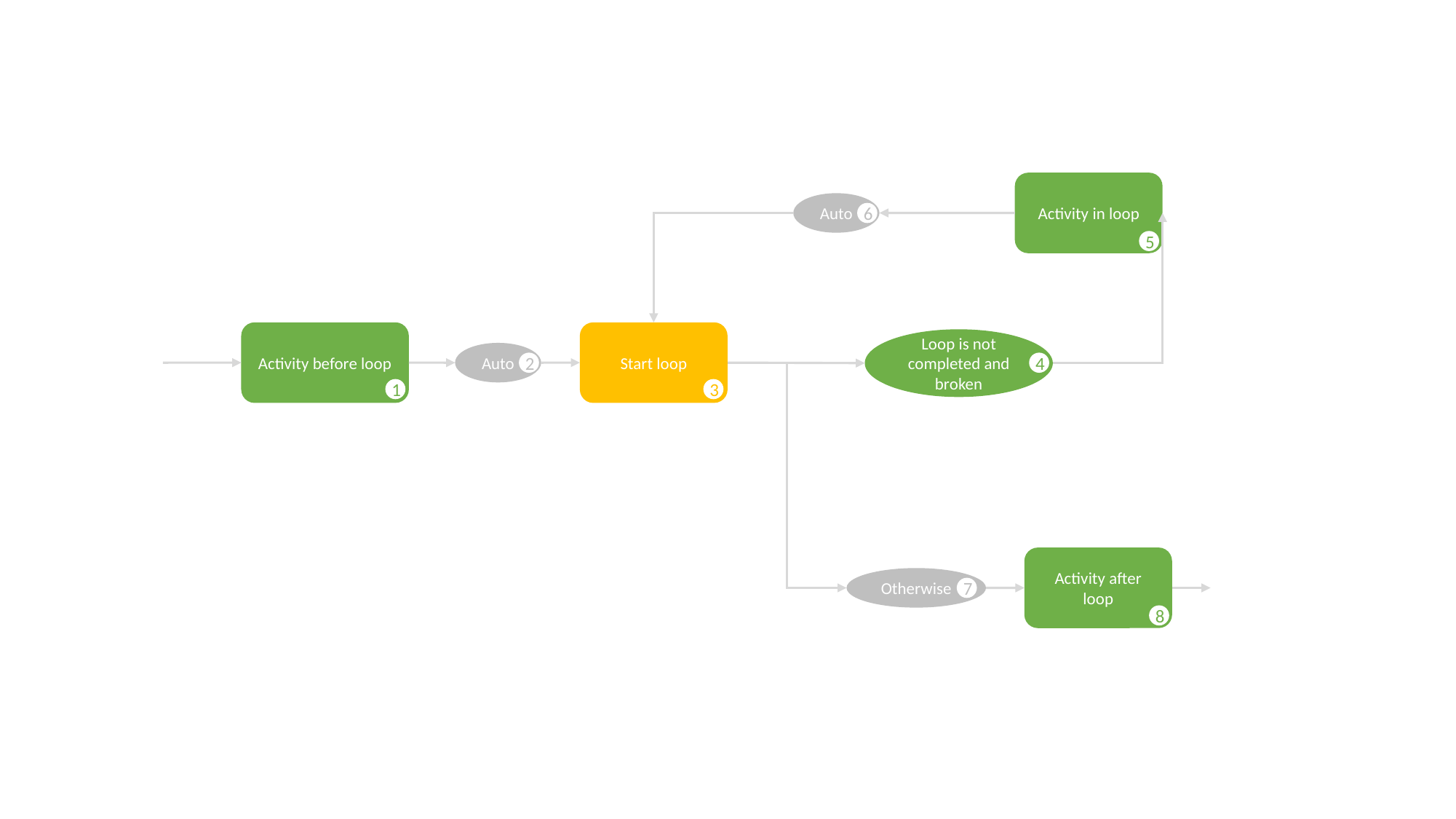

Activity in loop
Auto
6
5
Activity before loop
Start loop
Loop is not completed and broken
Auto
4
2
1
3
Activity after loop
Otherwise
7
8